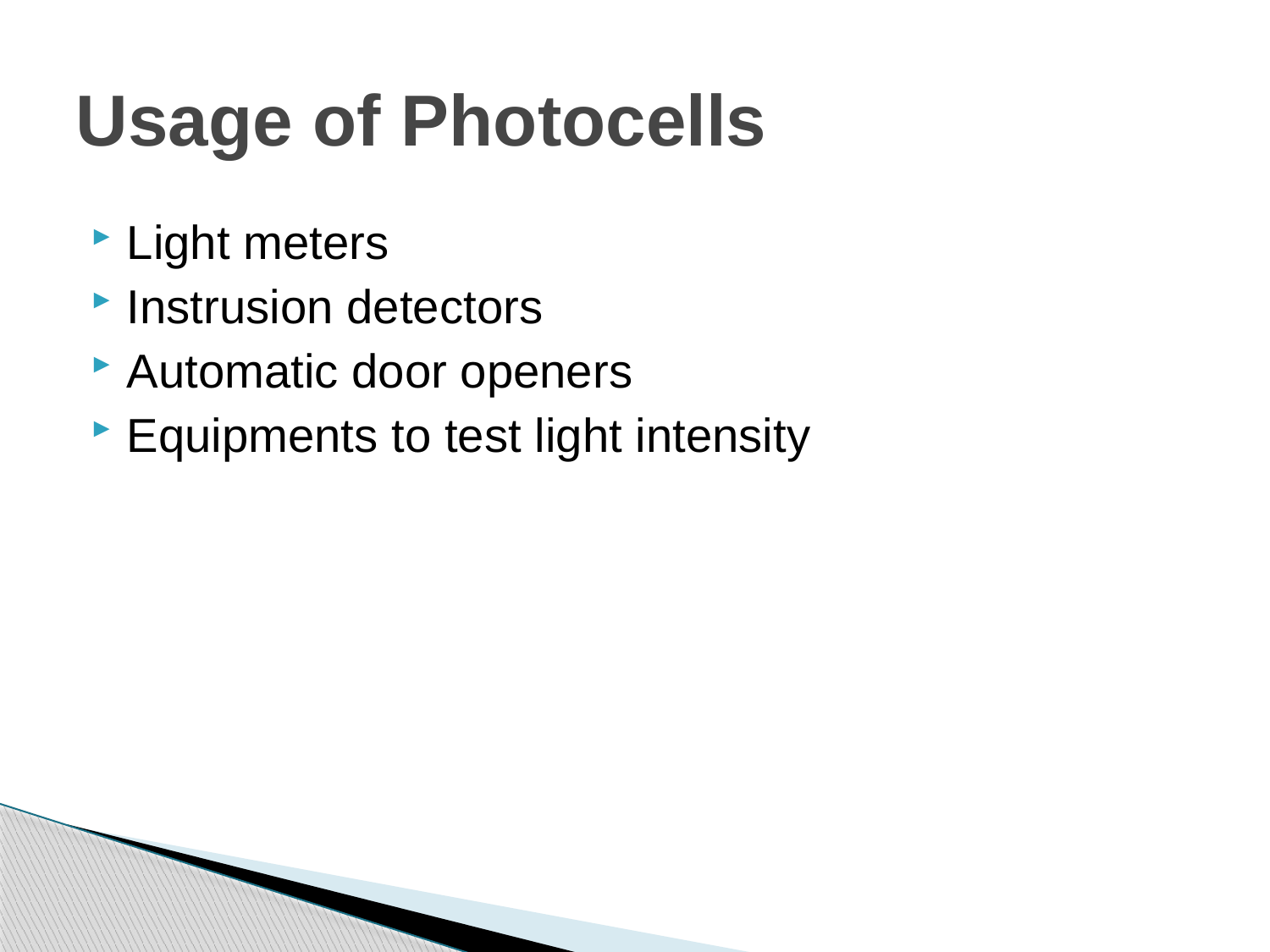

# Usage of Photocells
Light meters
Instrusion detectors
Automatic door openers
Equipments to test light intensity